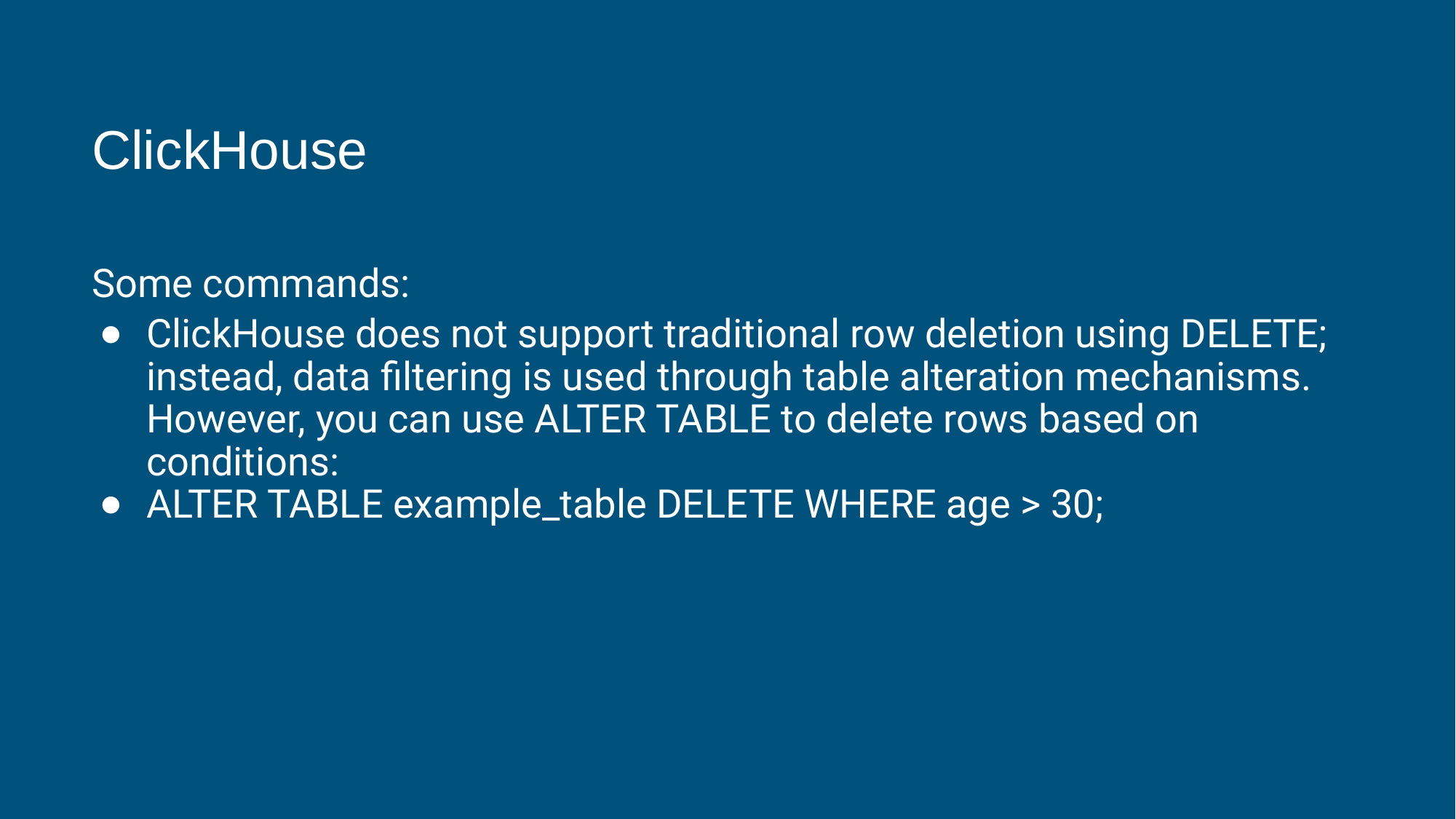

# ClickHouse
Some commands:
ClickHouse does not support traditional row deletion using DELETE; instead, data filtering is used through table alteration mechanisms. However, you can use ALTER TABLE to delete rows based on conditions:
ALTER TABLE example_table DELETE WHERE age > 30;